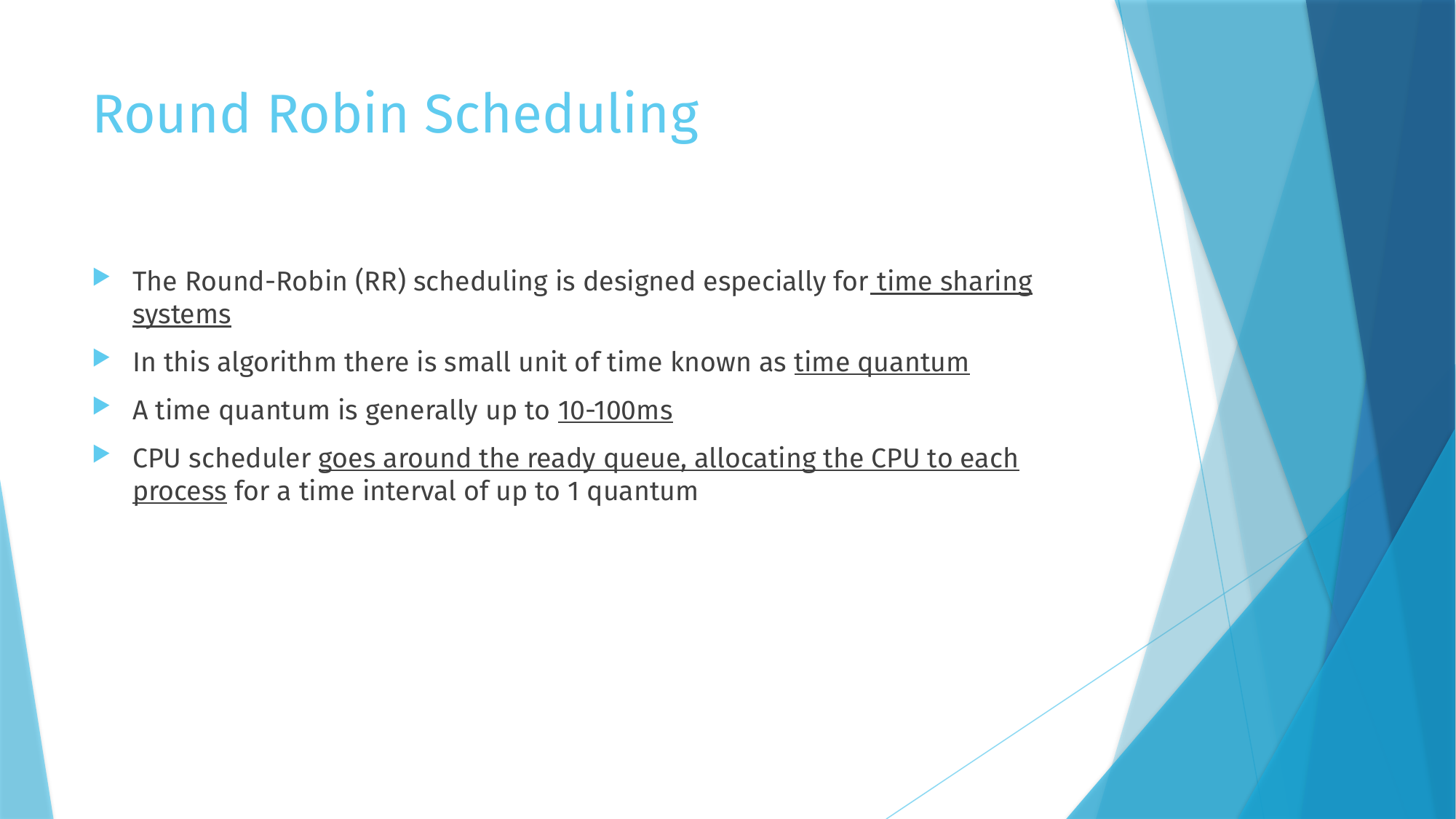

# Round Robin Scheduling
The Round-Robin (RR) scheduling is designed especially for time sharing systems
In this algorithm there is small unit of time known as time quantum
A time quantum is generally up to 10-100ms
CPU scheduler goes around the ready queue, allocating the CPU to each process for a time interval of up to 1 quantum